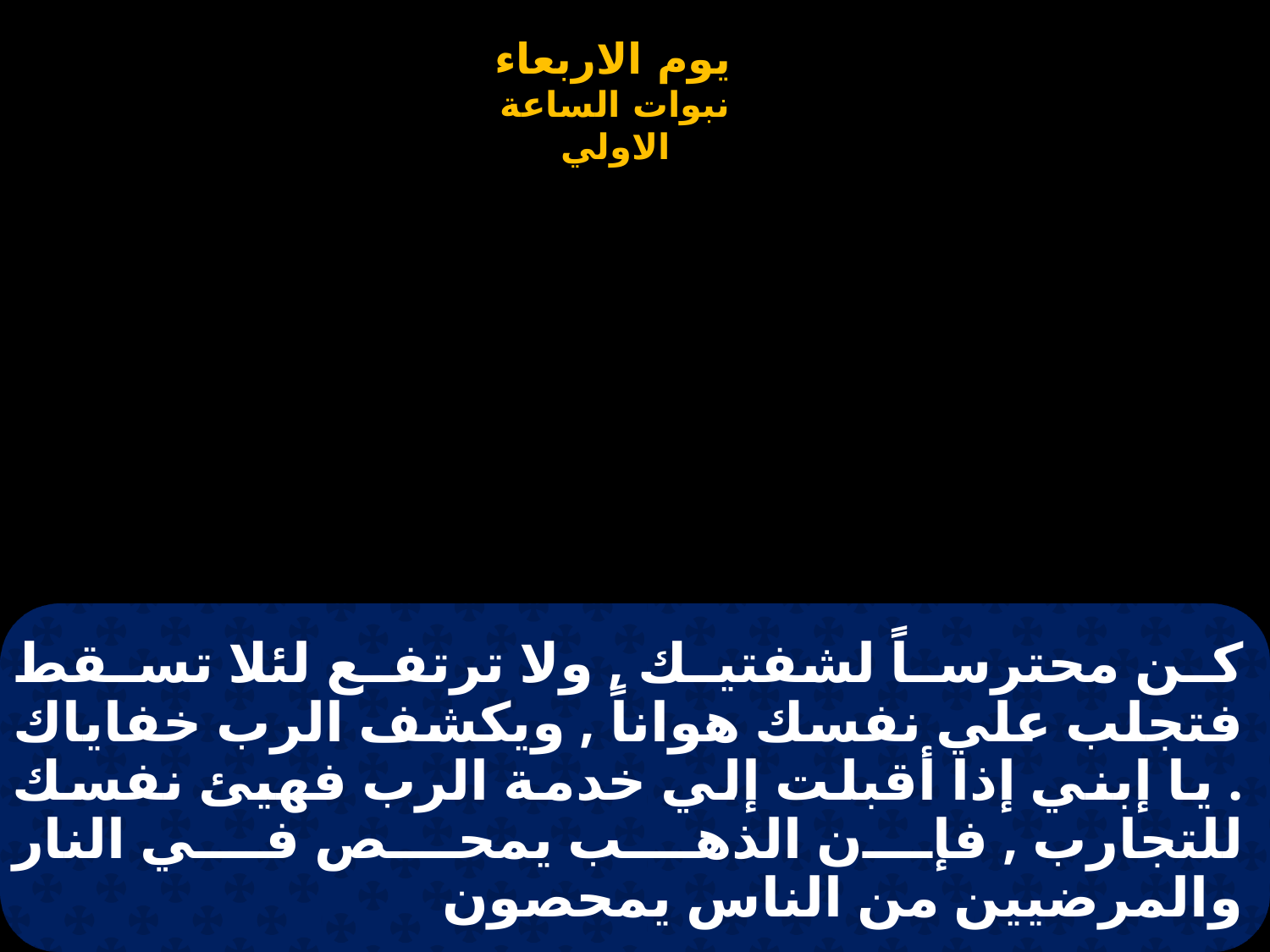

# كن محترساً لشفتيك , ولا ترتفع لئلا تسقط فتجلب علي نفسك هواناً , ويكشف الرب خفاياك . يا إبني إذا أقبلت إلي خدمة الرب فهيئ نفسك للتجارب , فإن الذهب يمحص في النار والمرضيين من الناس يمحصون